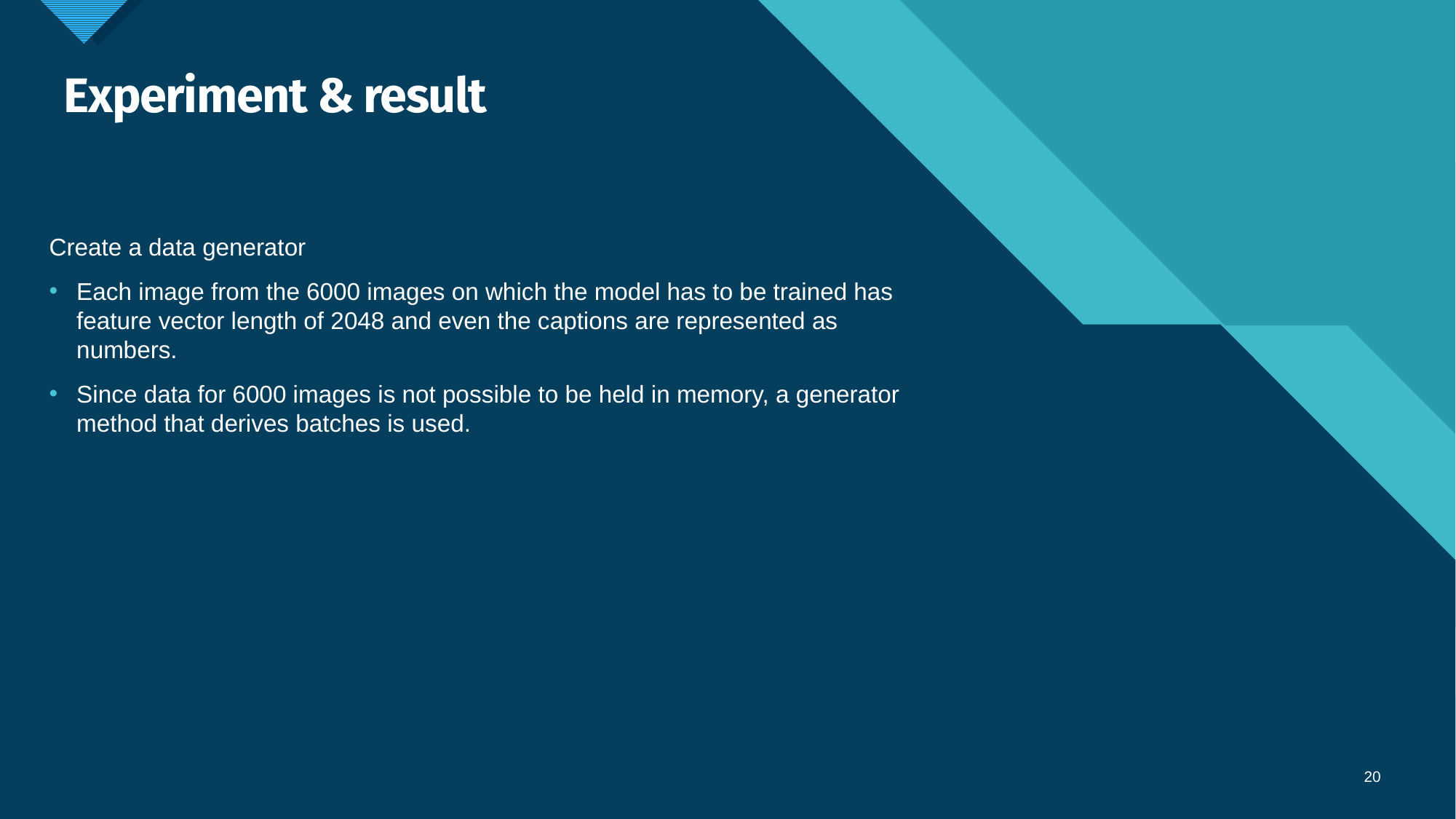

# Experiment & result
Create a data generator
Each image from the 6000 images on which the model has to be trained has feature vector length of 2048 and even the captions are represented as numbers.
Since data for 6000 images is not possible to be held in memory, a generator method that derives batches is used.

20